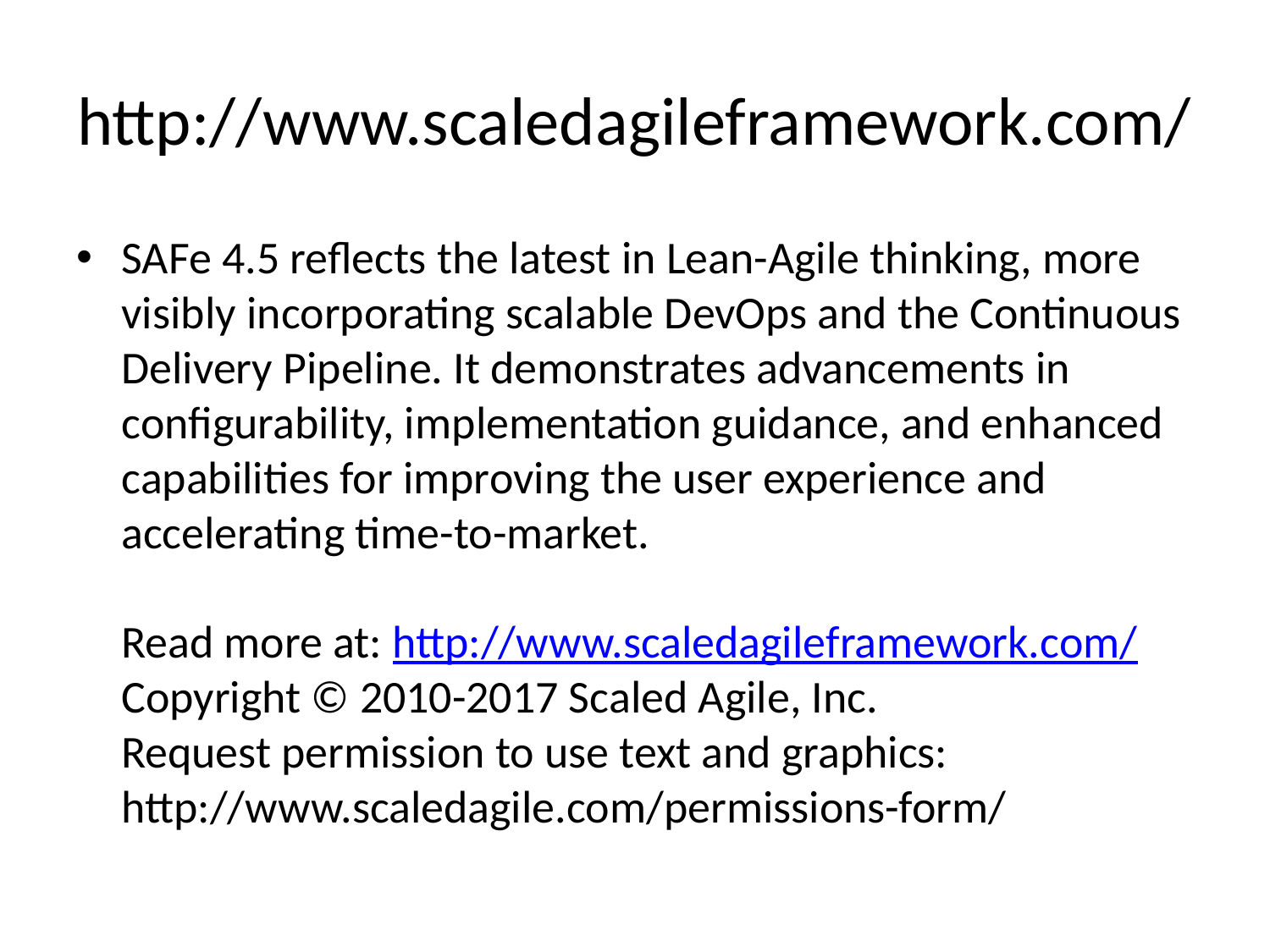

# http://www.scaledagileframework.com/
SAFe 4.5 reflects the latest in Lean-Agile thinking, more visibly incorporating scalable DevOps and the Continuous Delivery Pipeline. It demonstrates advancements in configurability, implementation guidance, and enhanced capabilities for improving the user experience and accelerating time-to-market.
Read more at: http://www.scaledagileframework.com/
Copyright © 2010-2017 Scaled Agile, Inc.
Request permission to use text and graphics: http://www.scaledagile.com/permissions-form/